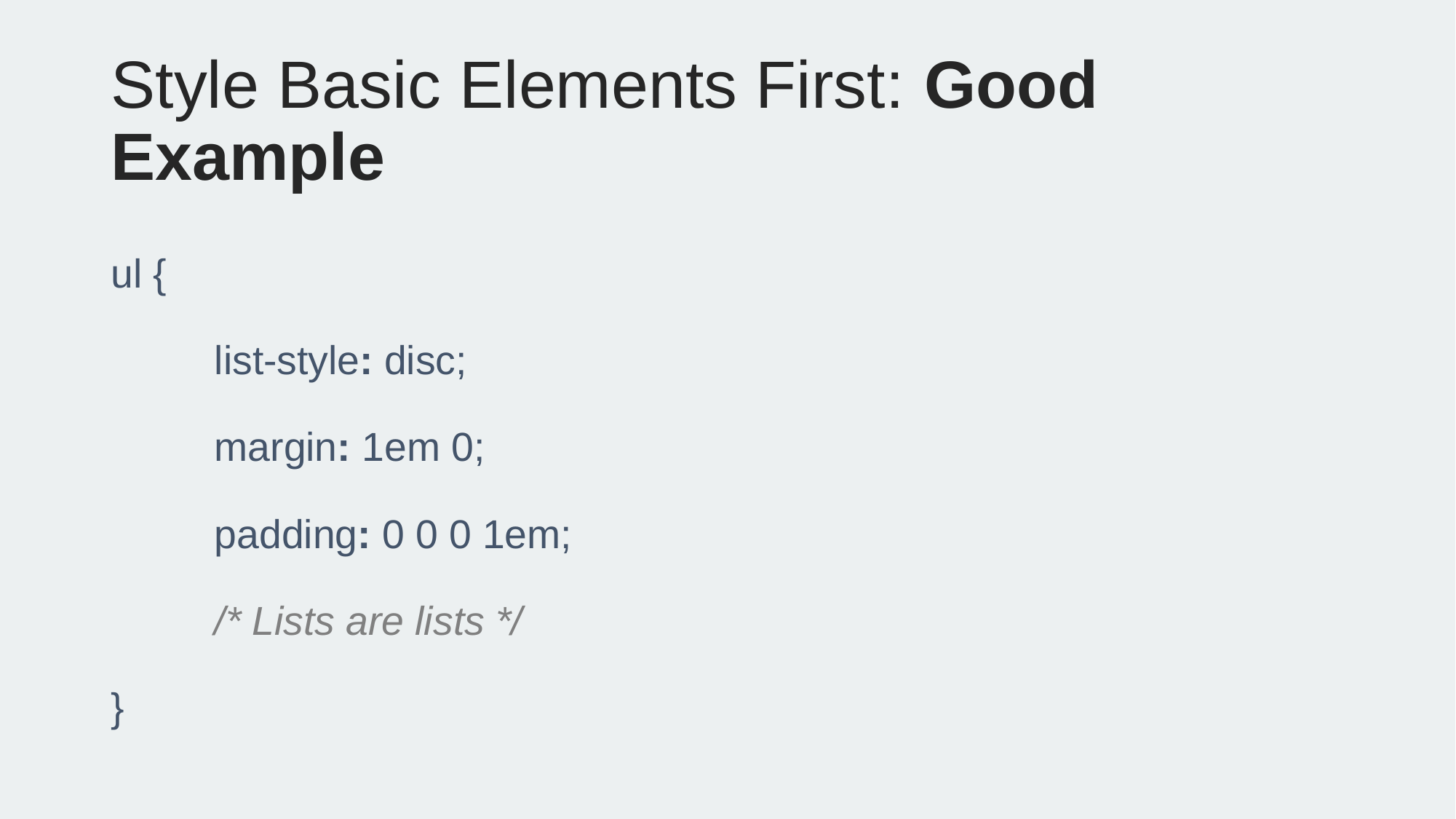

# Style Basic Elements First: Good Example
ul {
	list-style: disc;
	margin: 1em 0;
	padding: 0 0 0 1em;
	/* Lists are lists */
}